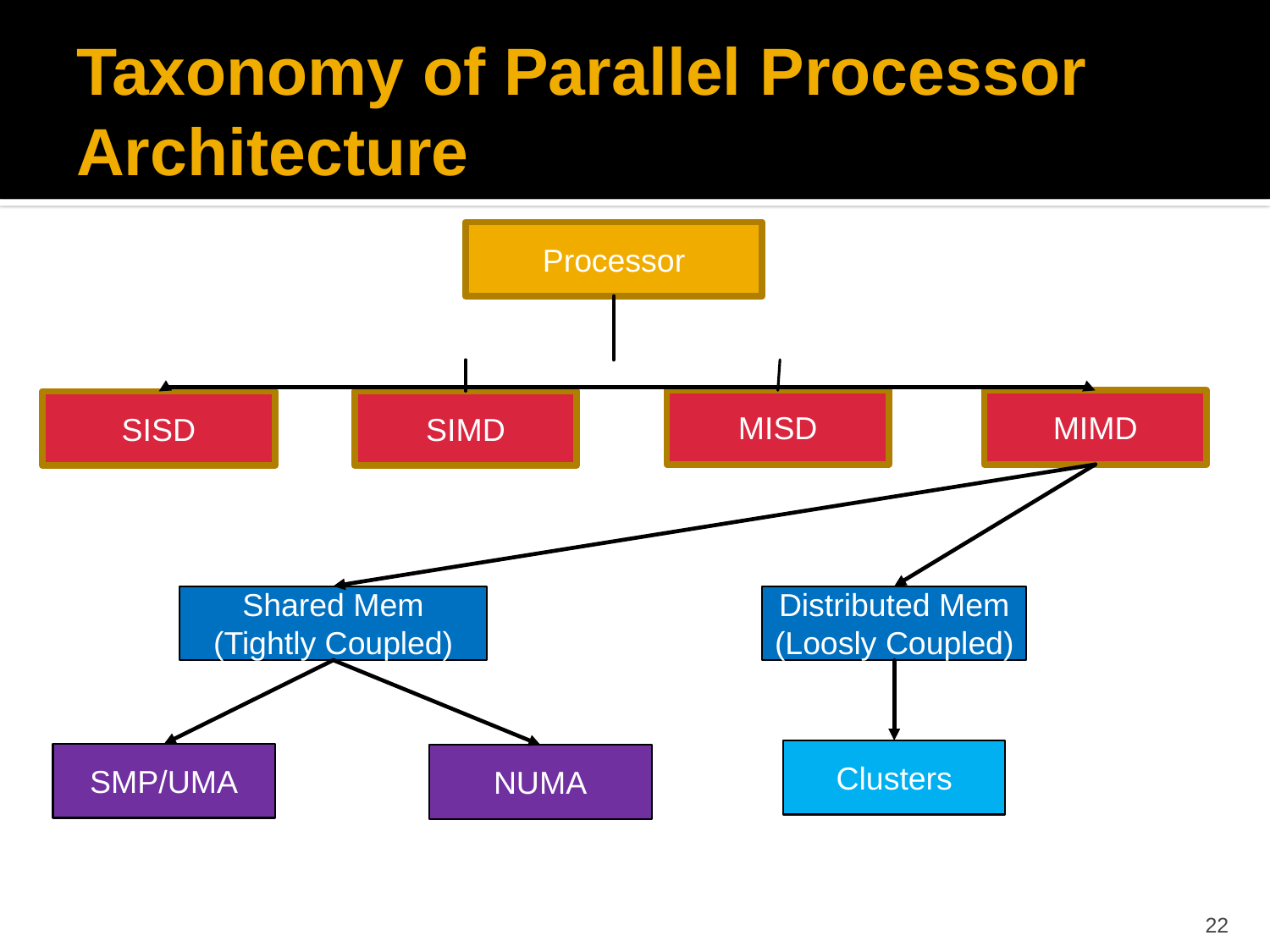

# Taxonomy of Parallel Processor Architecture
Processor
MISD
MIMD
SIMD
SISD
Shared Mem
(Tightly Coupled)
Distributed Mem (Loosly Coupled)
Clusters
SMP/UMA
NUMA
22